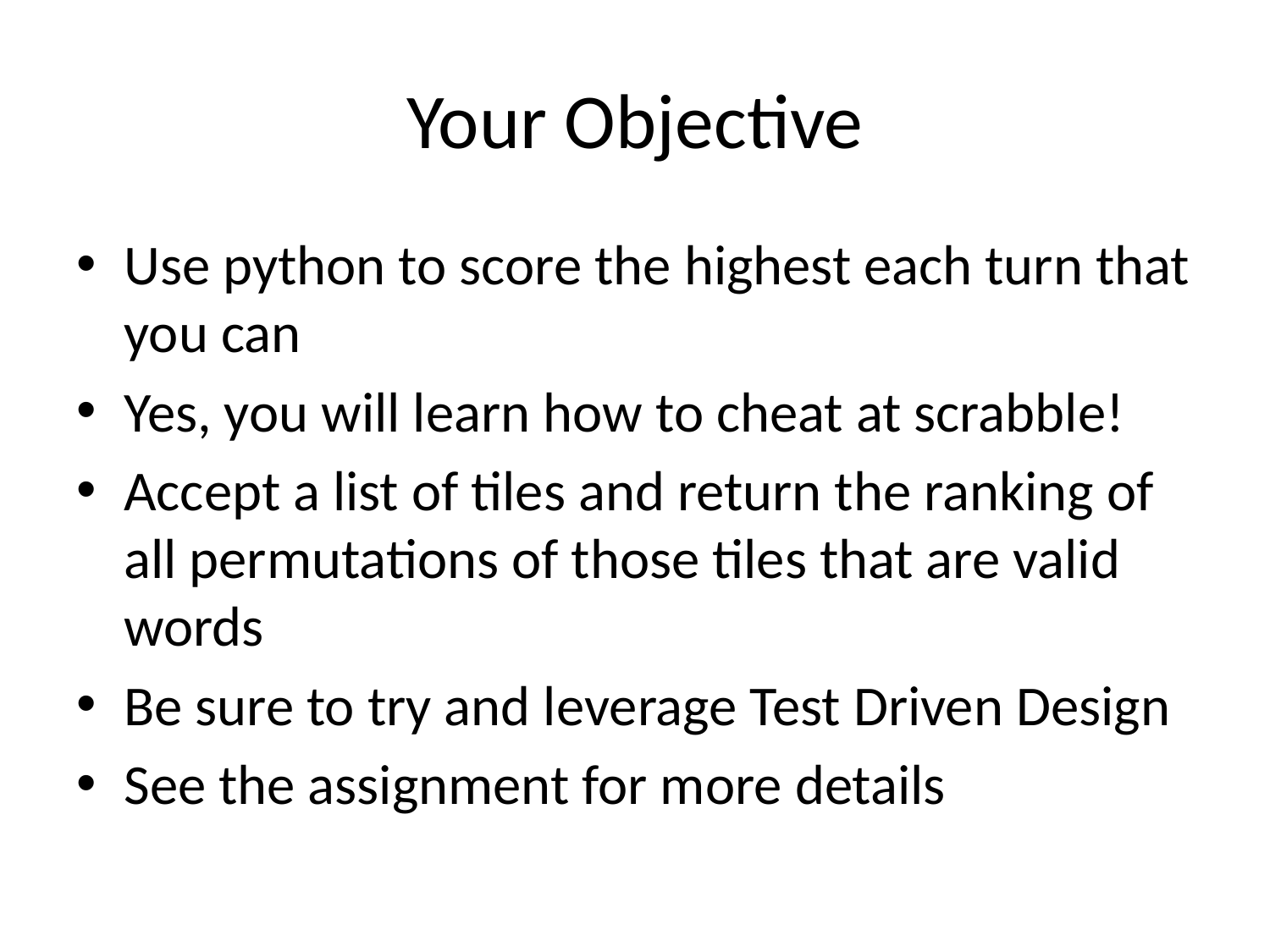

# Your Objective
Use python to score the highest each turn that you can
Yes, you will learn how to cheat at scrabble!
Accept a list of tiles and return the ranking of all permutations of those tiles that are valid words
Be sure to try and leverage Test Driven Design
See the assignment for more details